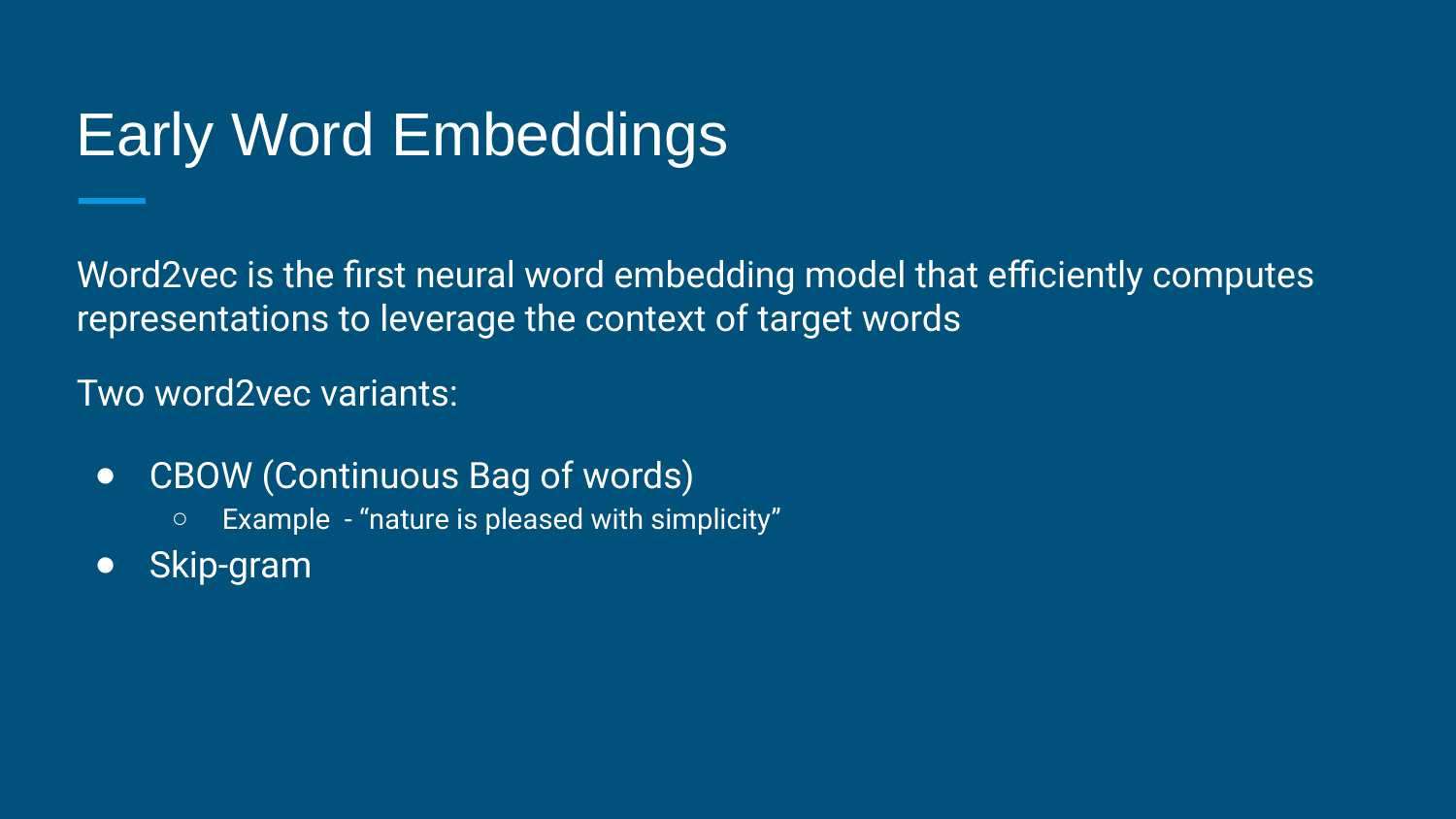

# Early Word Embeddings
Word2vec is the first neural word embedding model that efficiently computes representations to leverage the context of target words
Two word2vec variants:
CBOW (Continuous Bag of words)
Example  - “nature is pleased with simplicity”
Skip-gram